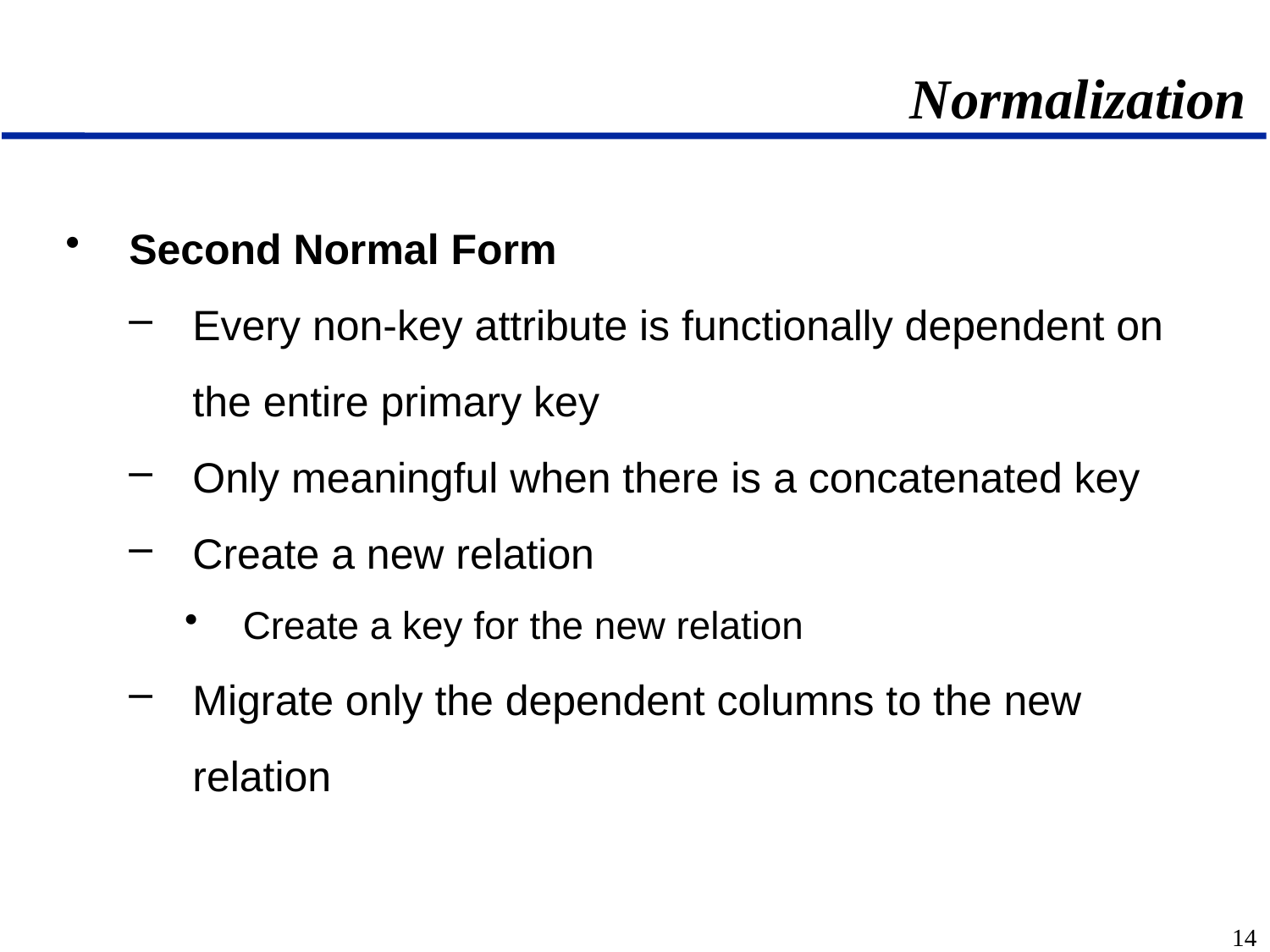

# Normalization
Second Normal Form
Every non-key attribute is functionally dependent on the entire primary key
Only meaningful when there is a concatenated key
Create a new relation
Create a key for the new relation
Migrate only the dependent columns to the new relation

14